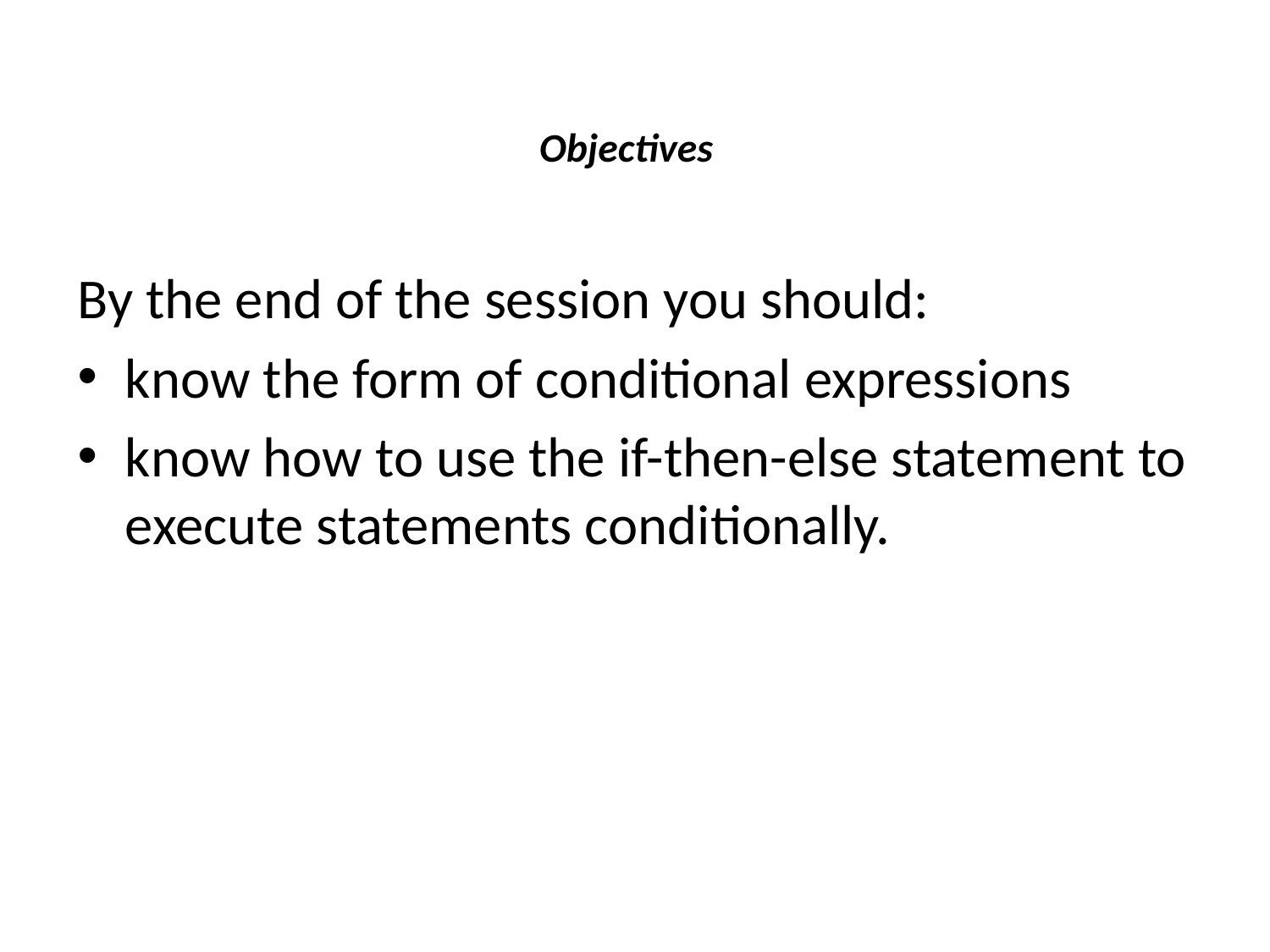

# Objectives
By the end of the session you should:
know the form of conditional expressions
know how to use the if-then-else statement to execute statements conditionally.